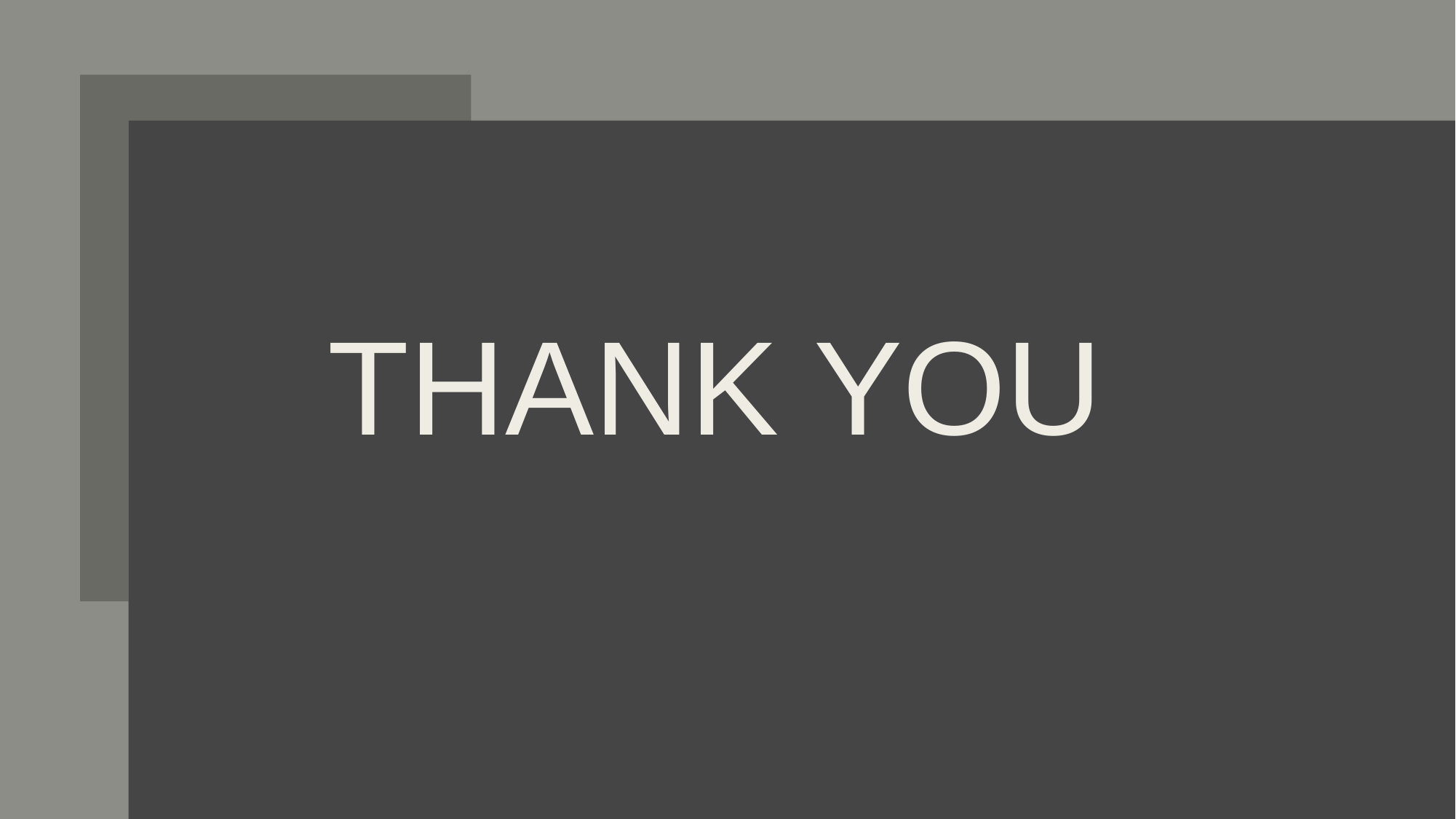

# Thank You
Voice Based Payments Hackathon